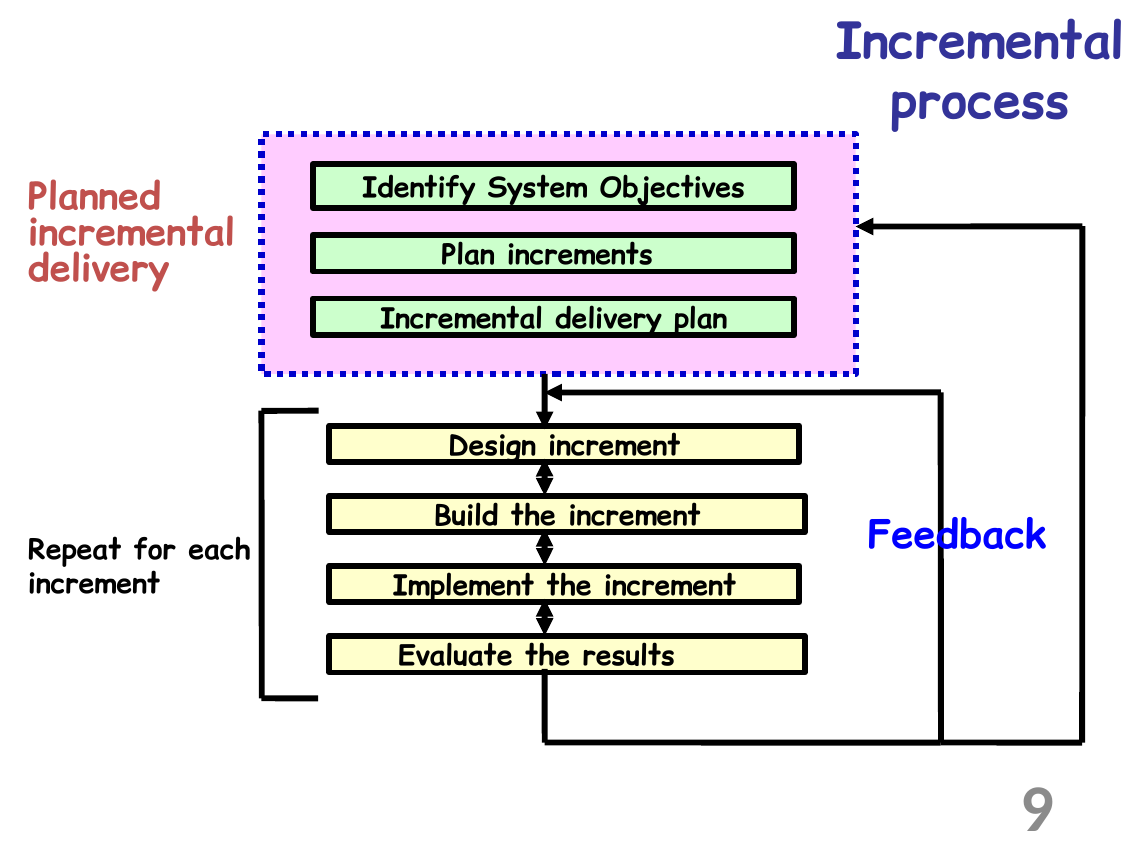

Incremental process

Identify System Objectives
Planned
incremental
delivery

Plan increments
Incremental delivery plan

Design increment

Build the increment
Feedback
Repeat for each increment

Implement the increment

Evaluate the results

9